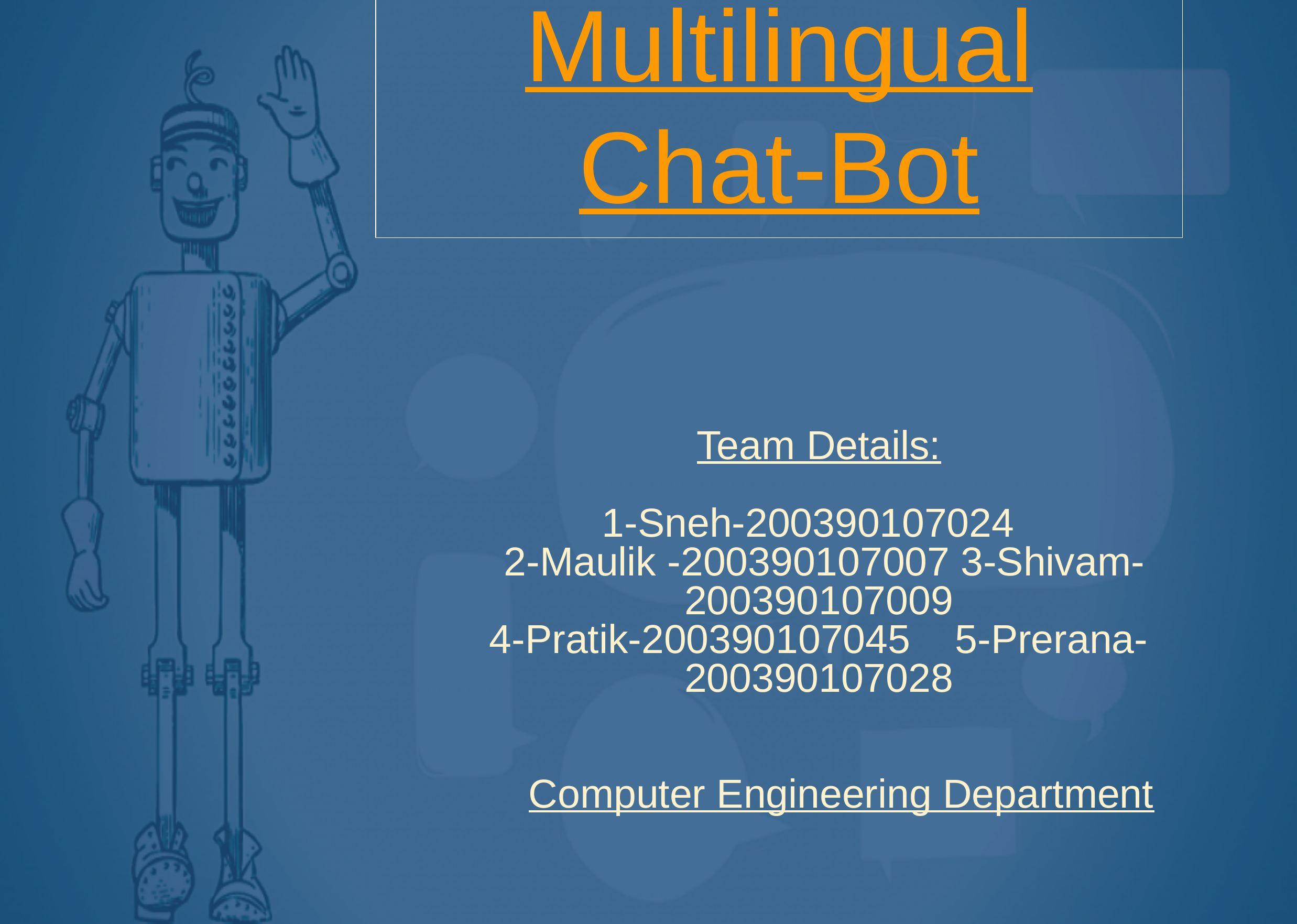

# Multilingual Chat-Bot
Team Details:

                    1-Sneh-200390107024
 2-Maulik -200390107007 3-Shivam-200390107009
4-Pratik-200390107045    5-Prerana-200390107028

    Computer Engineering Department